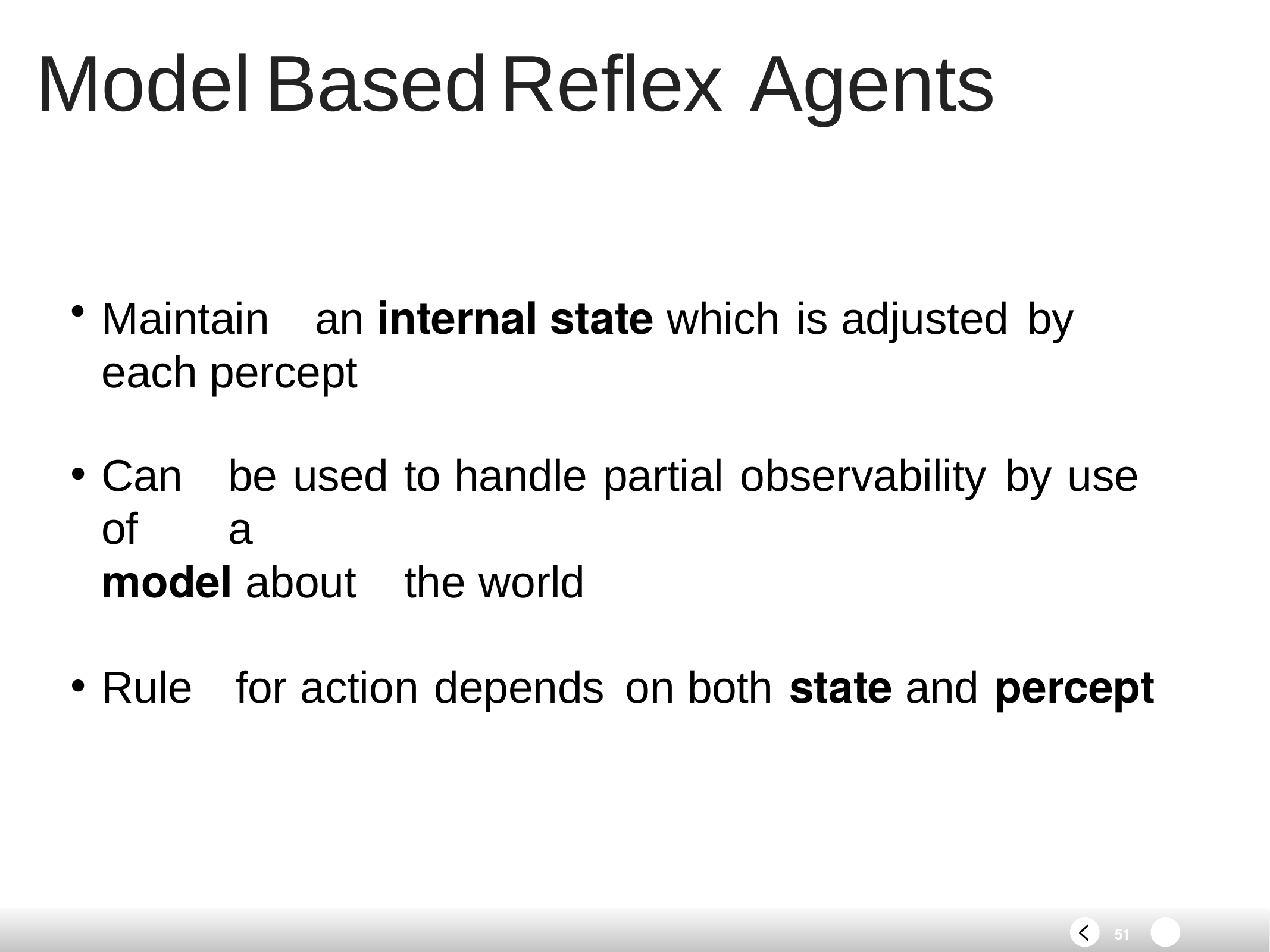

# Model	Based	Reflex	Agents
Maintain	an	internal state which	is	adjusted	by	each percept

Can	be	used	to	handle	partial	observability	by	use	of	a
model about	the	world

Rule	for	action	depends	on	both	state and	percept
<
51	>